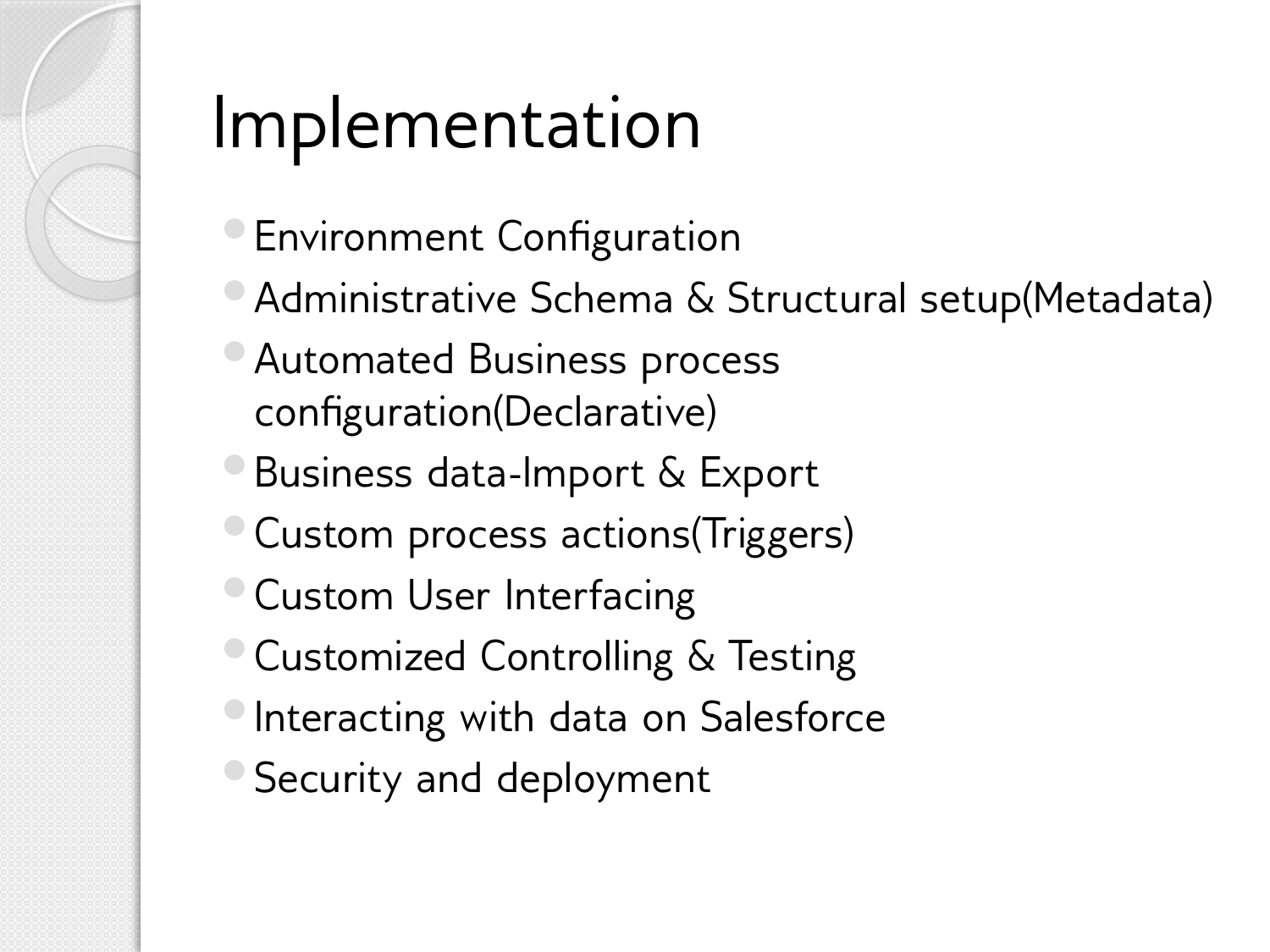

# Implementation
Environment Configuration
Administrative Schema & Structural setup(Metadata)
Automated Business process configuration(Declarative)
Business data-Import & Export
Custom process actions(Triggers)
Custom User Interfacing
Customized Controlling & Testing
Interacting with data on Salesforce
Security and deployment